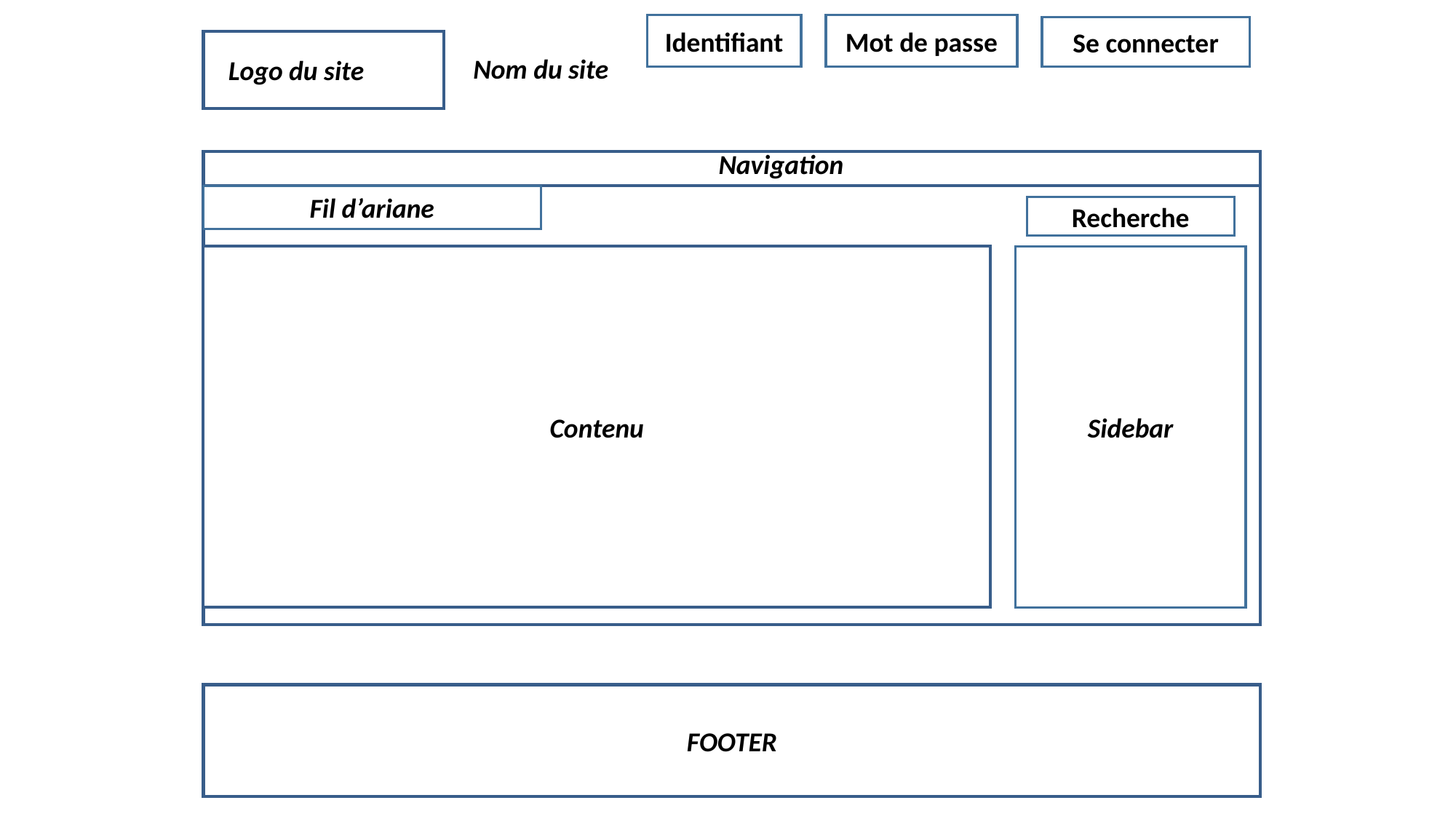

Identifiant
Mot de passe
Se connecter
Logo du siteLogo
Nom du site
Navigation
M

Fil d’ariane
Recherche
Contenu
Sidebar
FOOTER